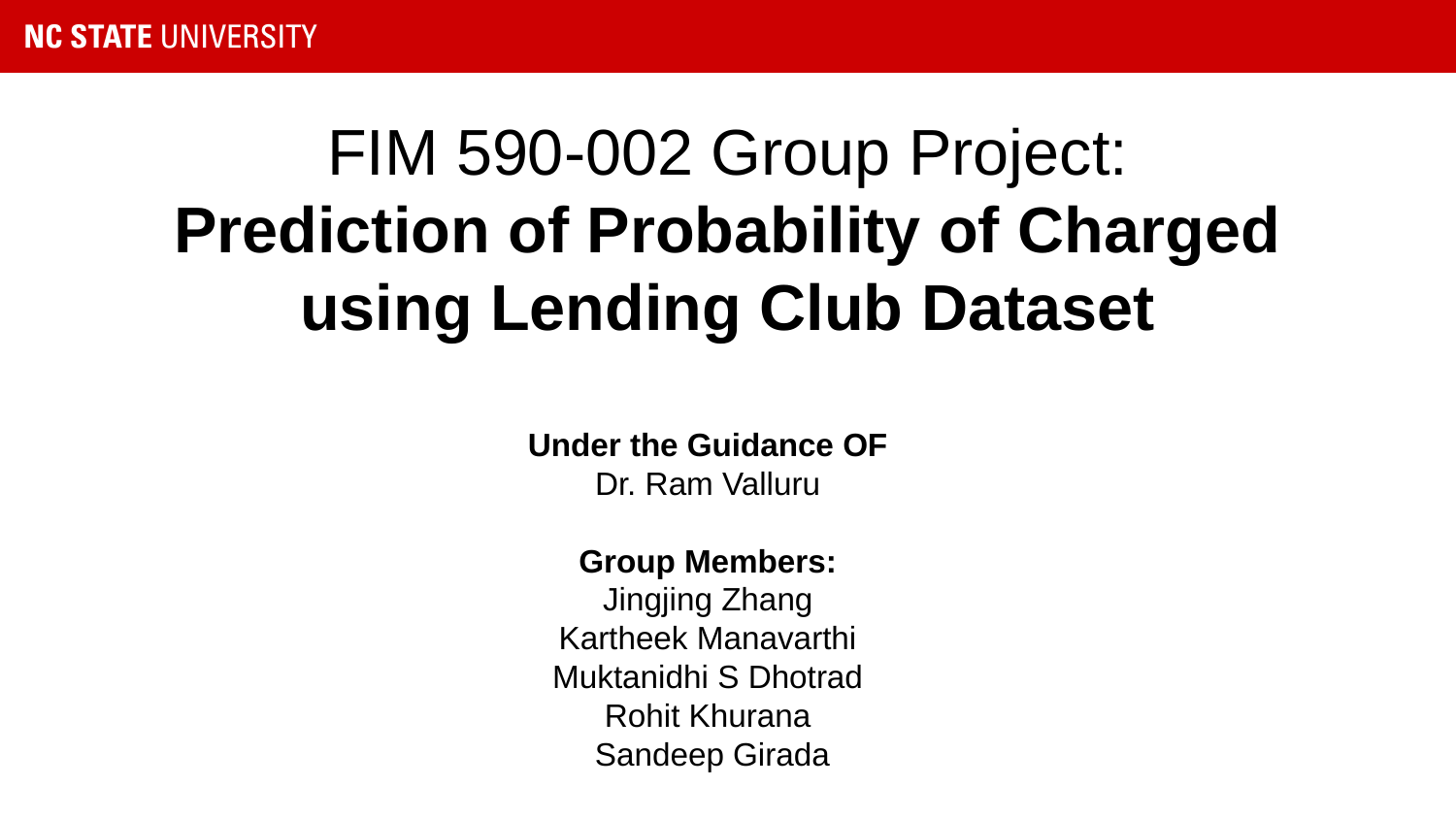

# FIM 590-002 Group Project: Prediction of Probability of Charged using Lending Club Dataset
Under the Guidance OF
Dr. Ram Valluru

Group Members:
Jingjing Zhang
Kartheek Manavarthi
Muktanidhi S Dhotrad
Rohit Khurana
 Sandeep Girada